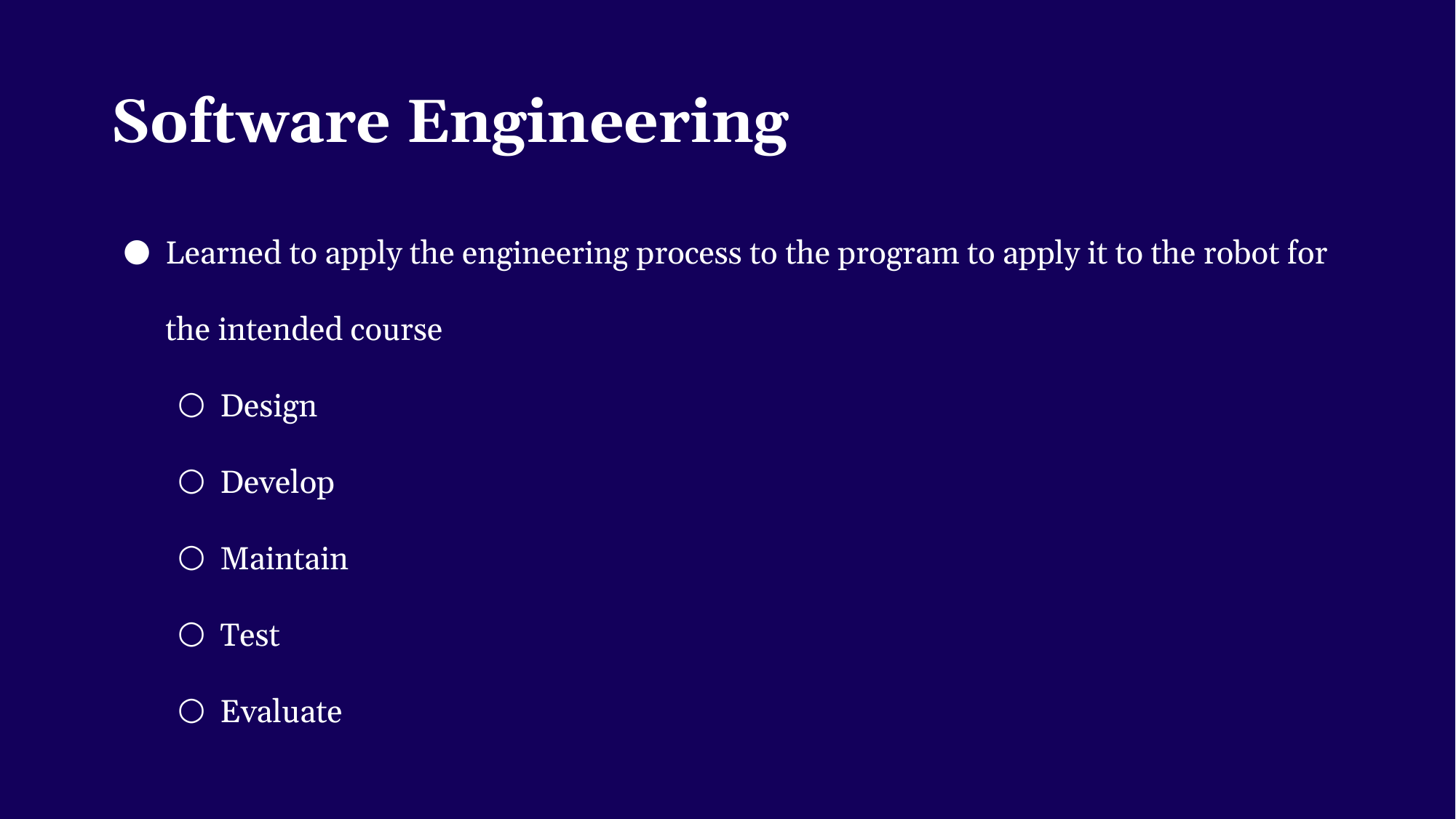

# Software Engineering
Learned to apply the engineering process to the program to apply it to the robot for the intended course
Design
Develop
Maintain
Test
Evaluate